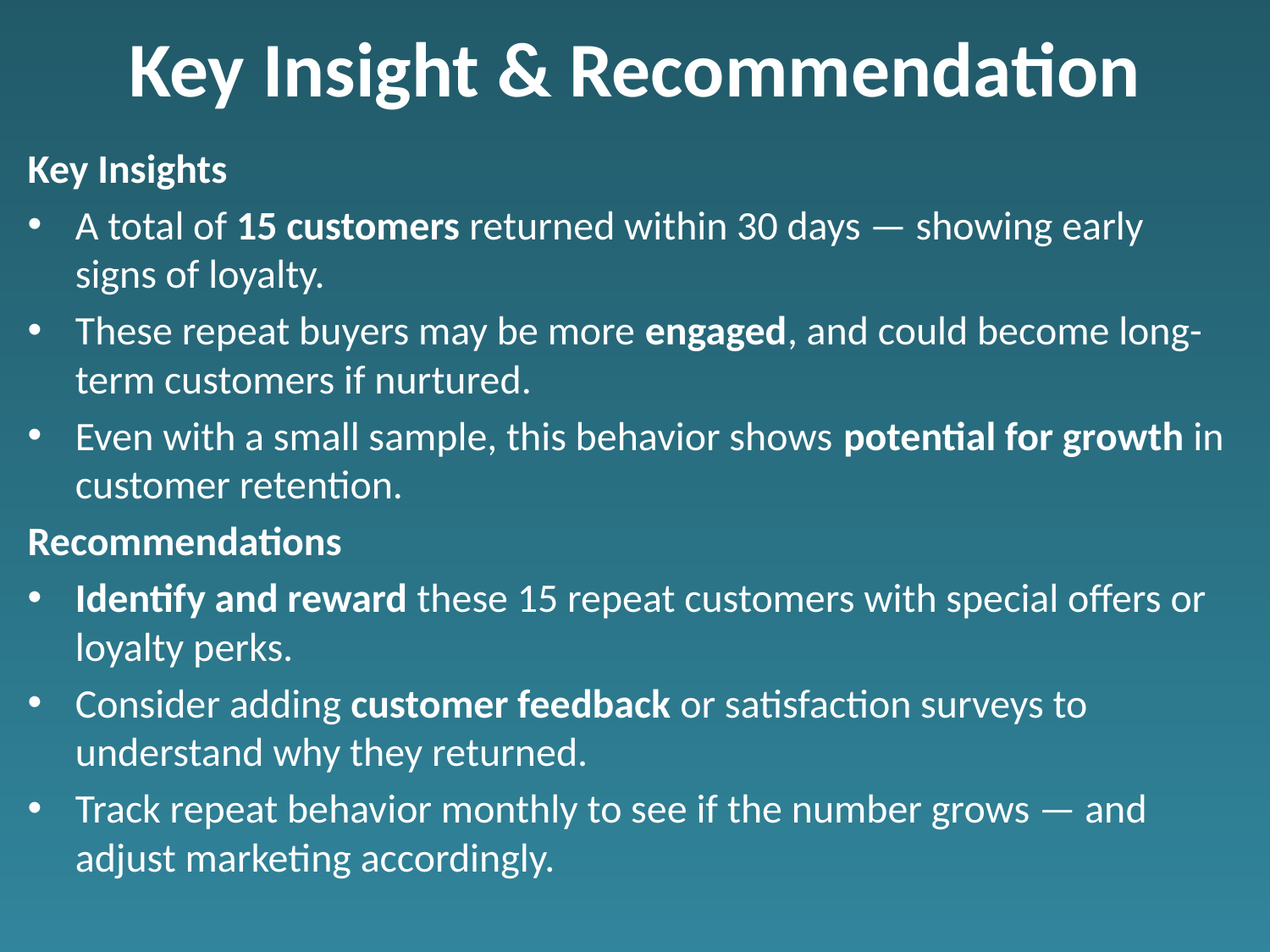

# Key Insight & Recommendation
Key Insights
A total of 15 customers returned within 30 days — showing early signs of loyalty.
These repeat buyers may be more engaged, and could become long-term customers if nurtured.
Even with a small sample, this behavior shows potential for growth in customer retention.
Recommendations
Identify and reward these 15 repeat customers with special offers or loyalty perks.
Consider adding customer feedback or satisfaction surveys to understand why they returned.
Track repeat behavior monthly to see if the number grows — and adjust marketing accordingly.